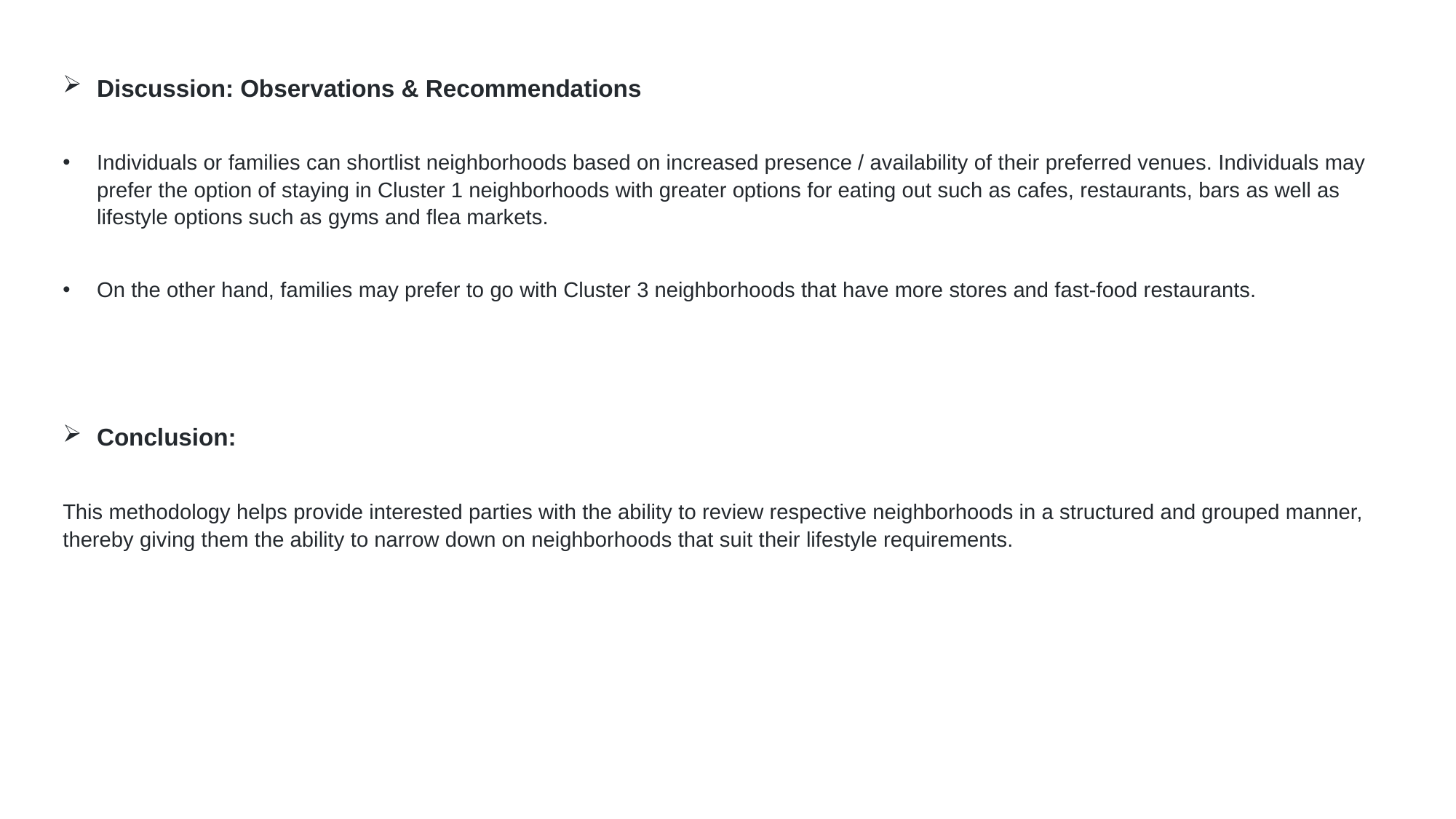

Discussion: Observations & Recommendations
Individuals or families can shortlist neighborhoods based on increased presence / availability of their preferred venues. Individuals may prefer the option of staying in Cluster 1 neighborhoods with greater options for eating out such as cafes, restaurants, bars as well as lifestyle options such as gyms and flea markets.
On the other hand, families may prefer to go with Cluster 3 neighborhoods that have more stores and fast-food restaurants.

Conclusion:
This methodology helps provide interested parties with the ability to review respective neighborhoods in a structured and grouped manner, thereby giving them the ability to narrow down on neighborhoods that suit their lifestyle requirements.